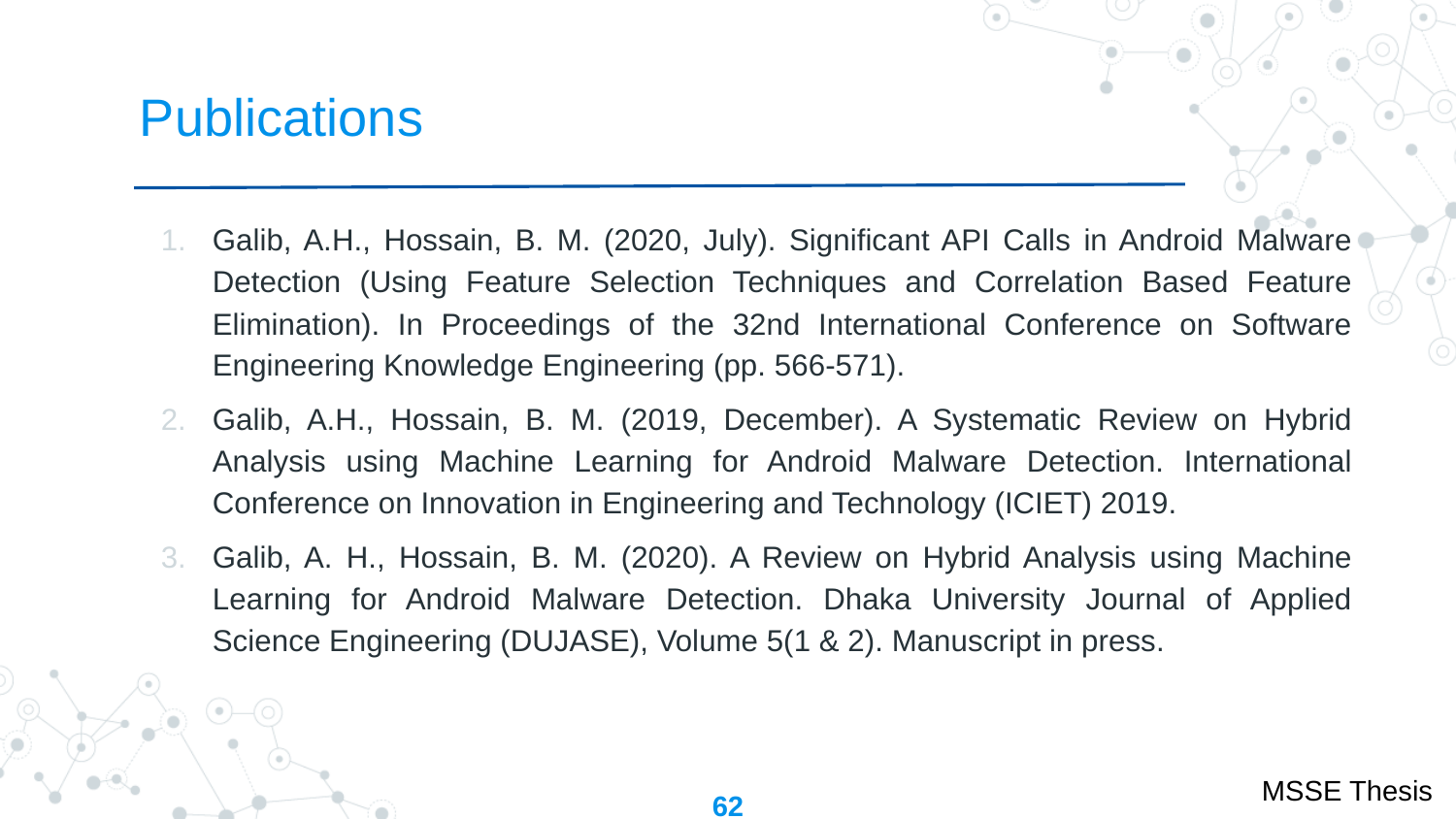

# Publications
Galib, A.H., Hossain, B. M. (2020, July). Significant API Calls in Android Malware Detection (Using Feature Selection Techniques and Correlation Based Feature Elimination). In Proceedings of the 32nd International Conference on Software Engineering Knowledge Engineering (pp. 566-571).
Galib, A.H., Hossain, B. M. (2019, December). A Systematic Review on Hybrid Analysis using Machine Learning for Android Malware Detection. International Conference on Innovation in Engineering and Technology (ICIET) 2019.
Galib, A. H., Hossain, B. M. (2020). A Review on Hybrid Analysis using Machine Learning for Android Malware Detection. Dhaka University Journal of Applied Science Engineering (DUJASE), Volume 5(1 & 2). Manuscript in press.
62